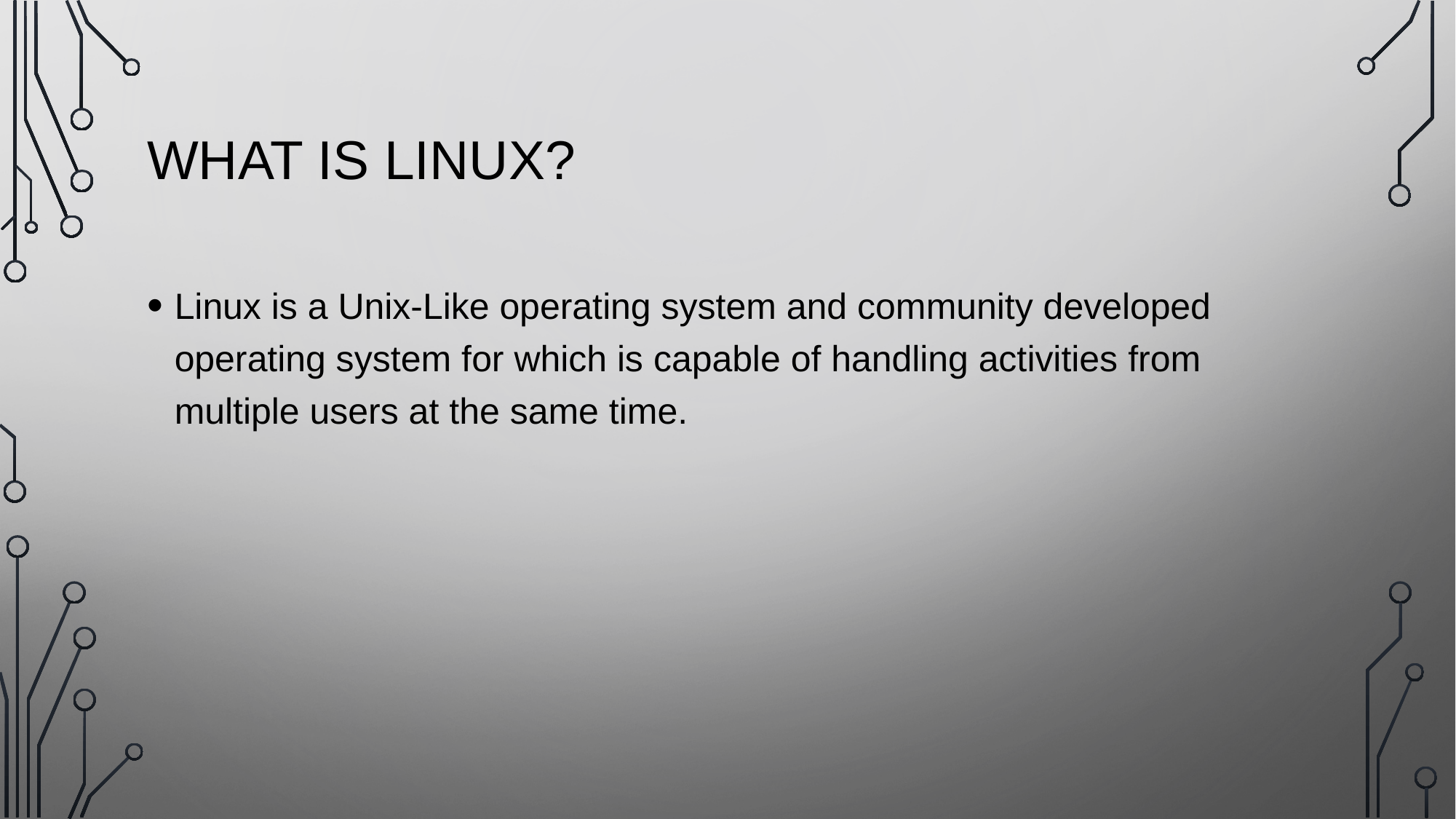

# What is linux?
Linux is a Unix-Like operating system and community developed operating system for which is capable of handling activities from multiple users at the same time.